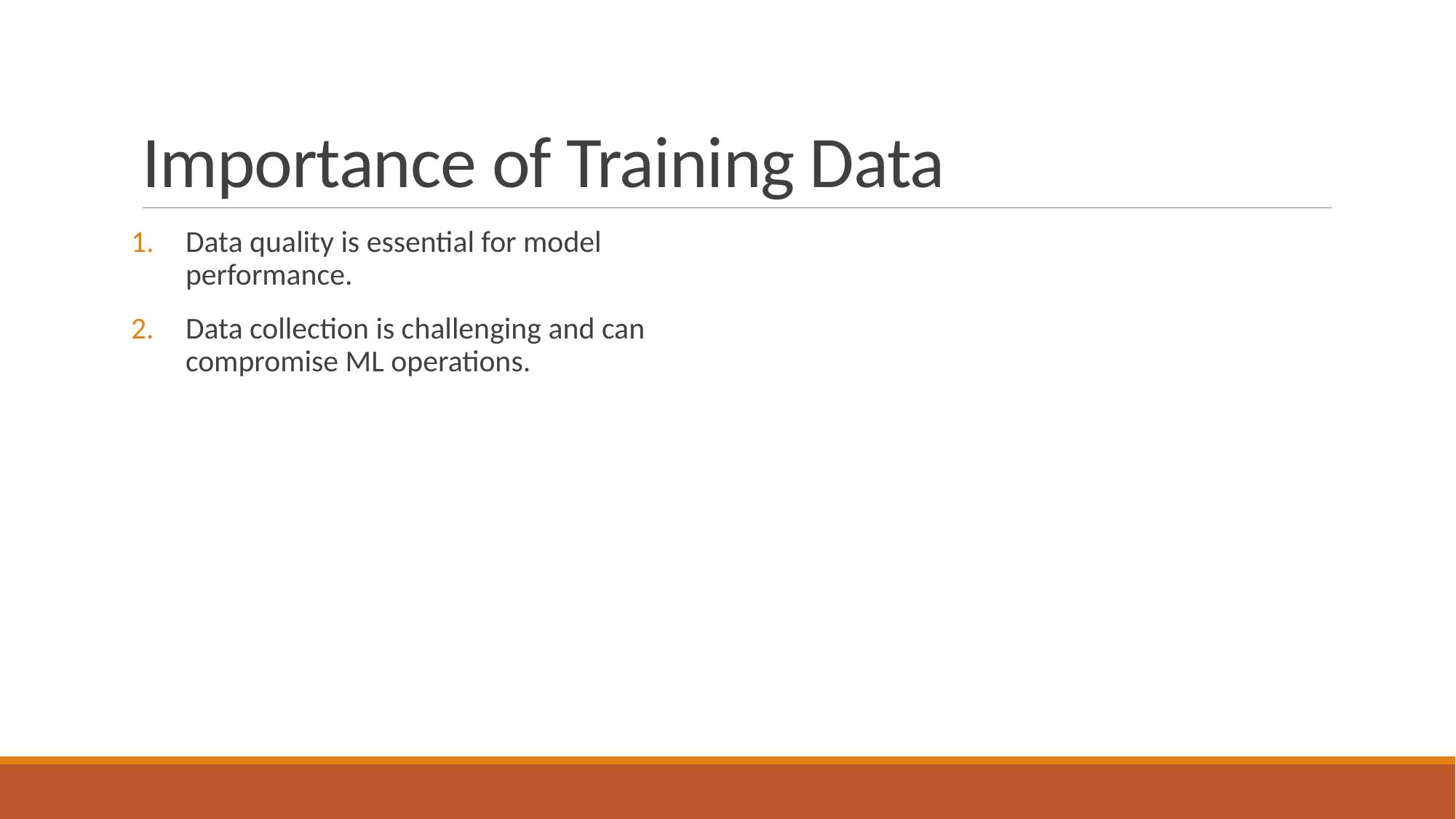

# Importance of Training Data
Data quality is essential for model performance.
Data collection is challenging and can compromise ML operations.